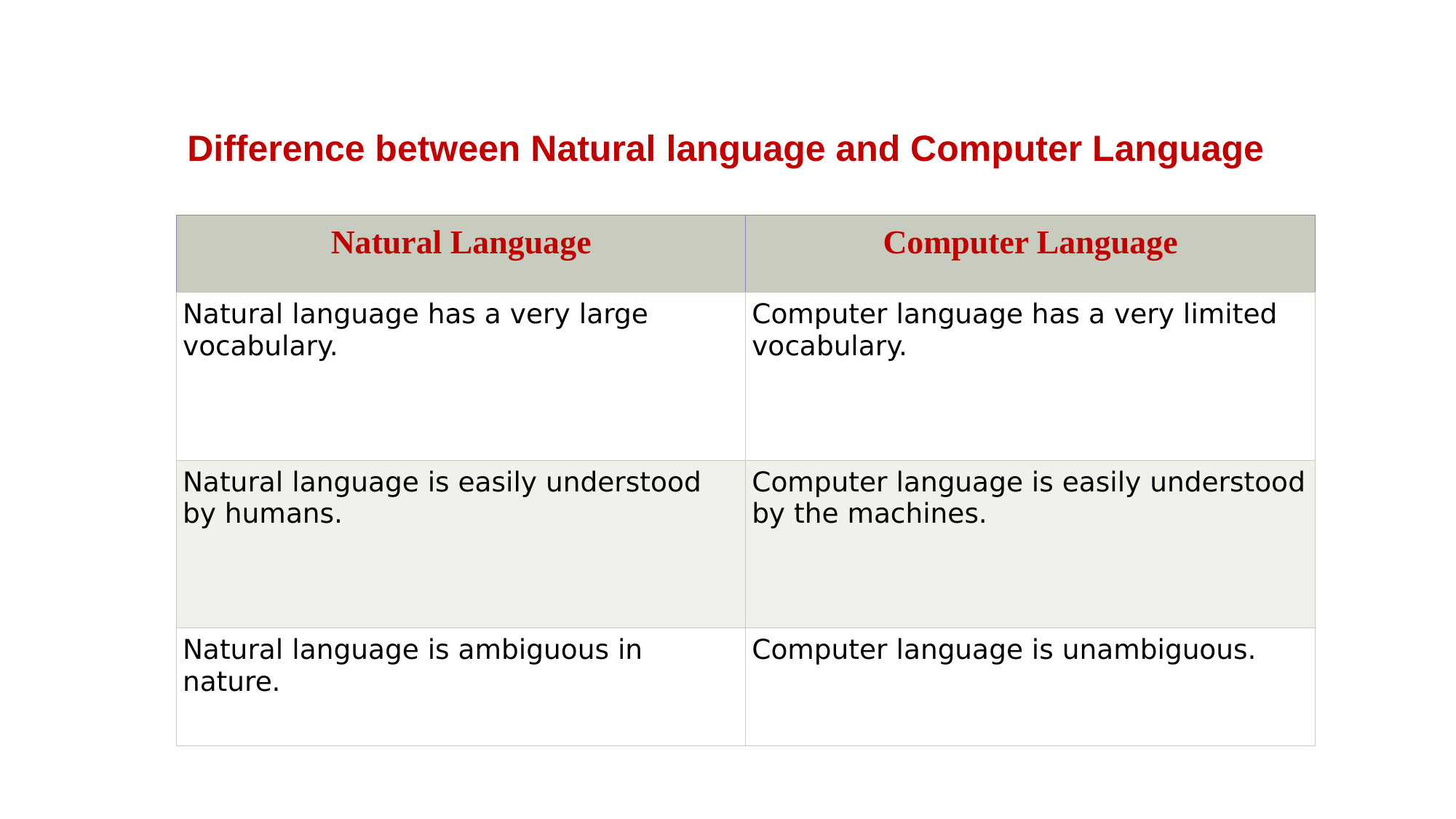

Difference between Natural language and Computer Language
| Natural Language | Computer Language |
| --- | --- |
| Natural language has a very large vocabulary. | Computer language has a very limited vocabulary. |
| Natural language is easily understood by humans. | Computer language is easily understood by the machines. |
| Natural language is ambiguous in nature. | Computer language is unambiguous. |